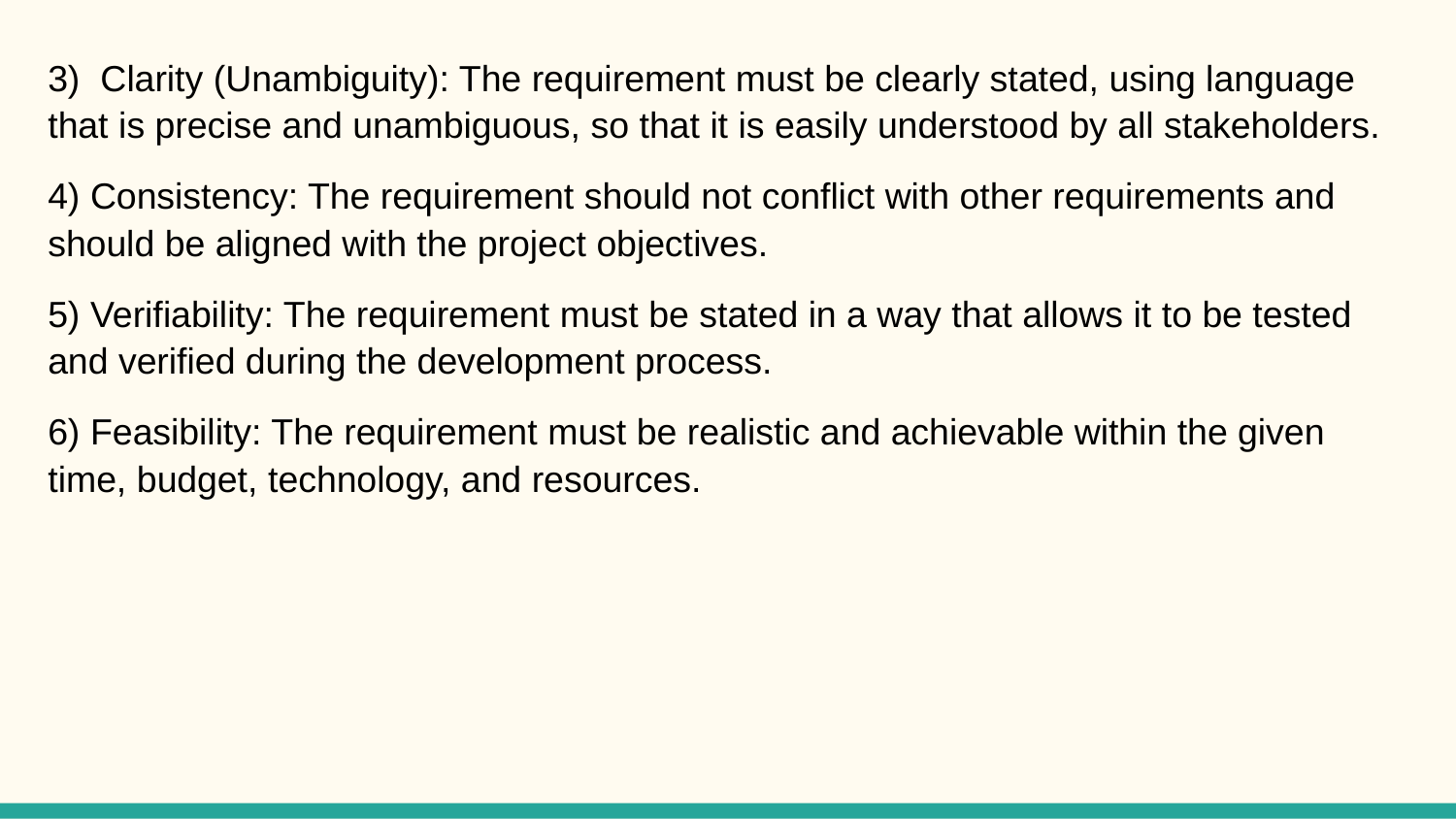

3)  Clarity (Unambiguity): The requirement must be clearly stated, using language that is precise and unambiguous, so that it is easily understood by all stakeholders.
4) Consistency: The requirement should not conflict with other requirements and should be aligned with the project objectives.
5) Verifiability: The requirement must be stated in a way that allows it to be tested and verified during the development process.
6) Feasibility: The requirement must be realistic and achievable within the given time, budget, technology, and resources.